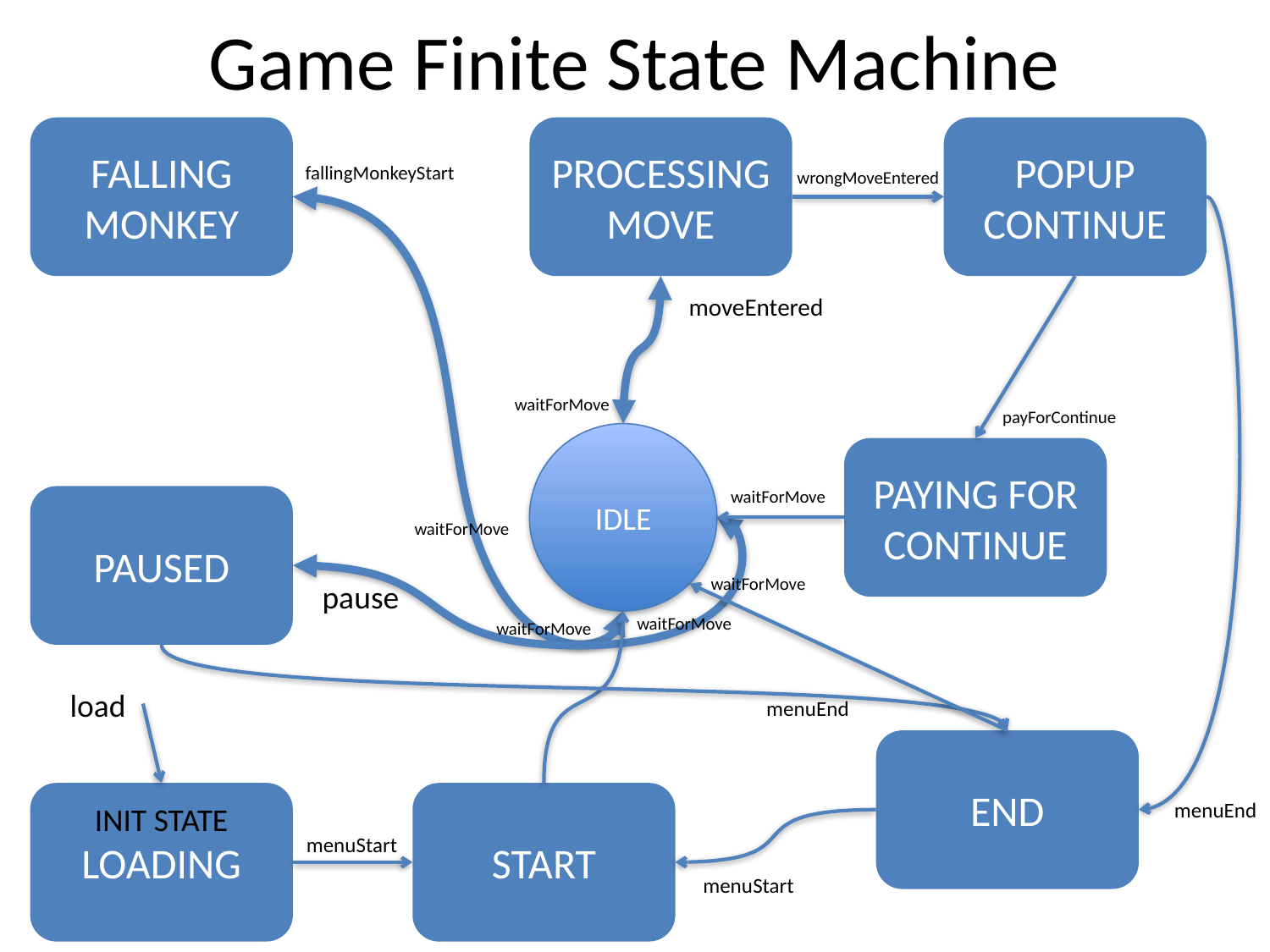

# Game Finite State Machine
POPUP CONTINUE
FALLING MONKEY
PROCESSING MOVE
fallingMonkeyStart
wrongMoveEntered
moveEntered
waitForMove
payForContinue
IDLE
PAYING FOR CONTINUE
waitForMove
PAUSED
waitForMove
waitForMove
pause
waitForMove
waitForMove
load
menuEnd
END
LOADING
START
menuEnd
INIT STATE
menuStart
menuStart